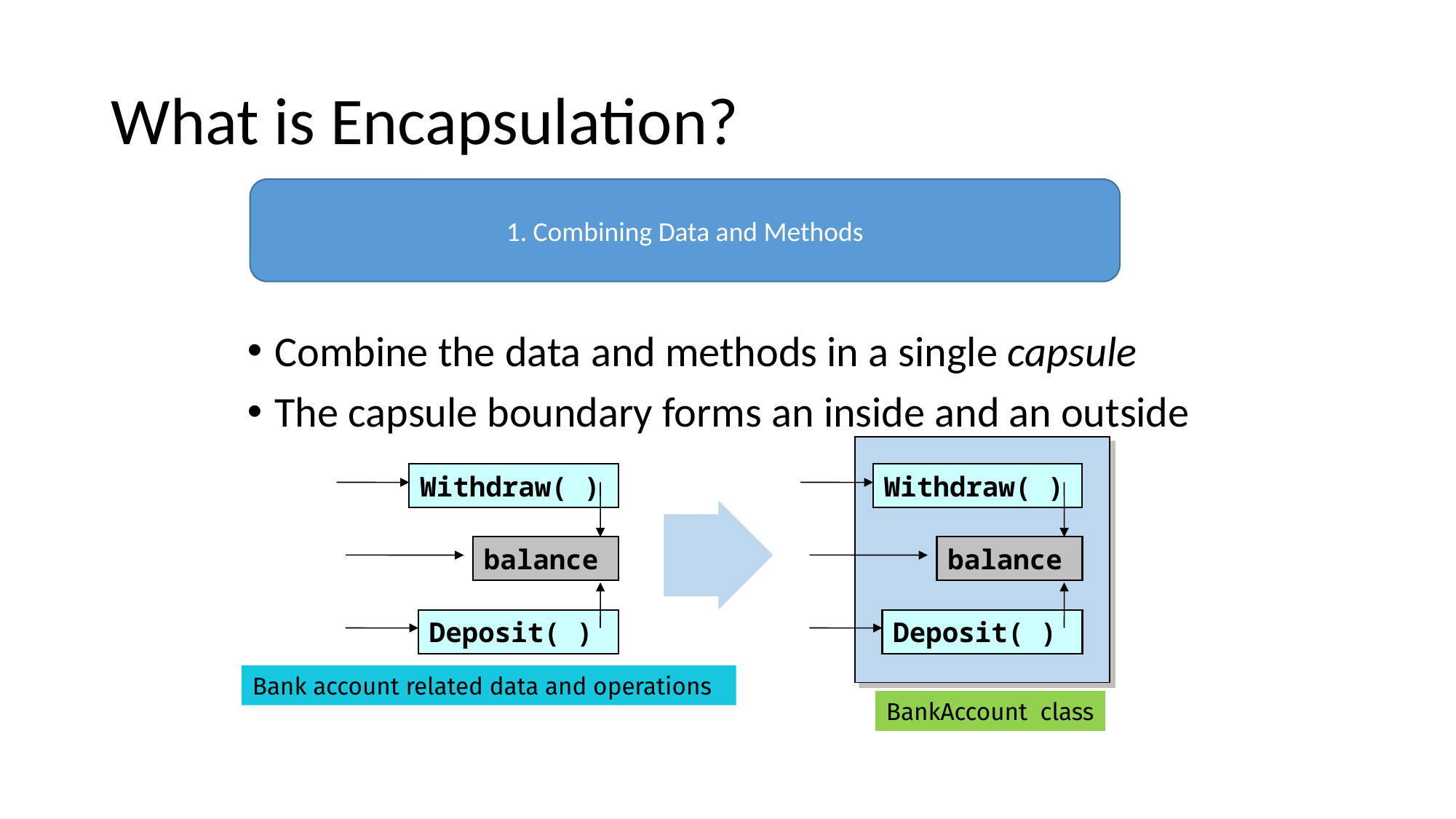

# What is Encapsulation?
1. Combining Data and Methods
Combine the data and methods in a single capsule
The capsule boundary forms an inside and an outside

Withdraw( )
Withdraw( )

balance
balance

Deposit( )
Deposit( )

Bank account related data and operations
BankAccount  class